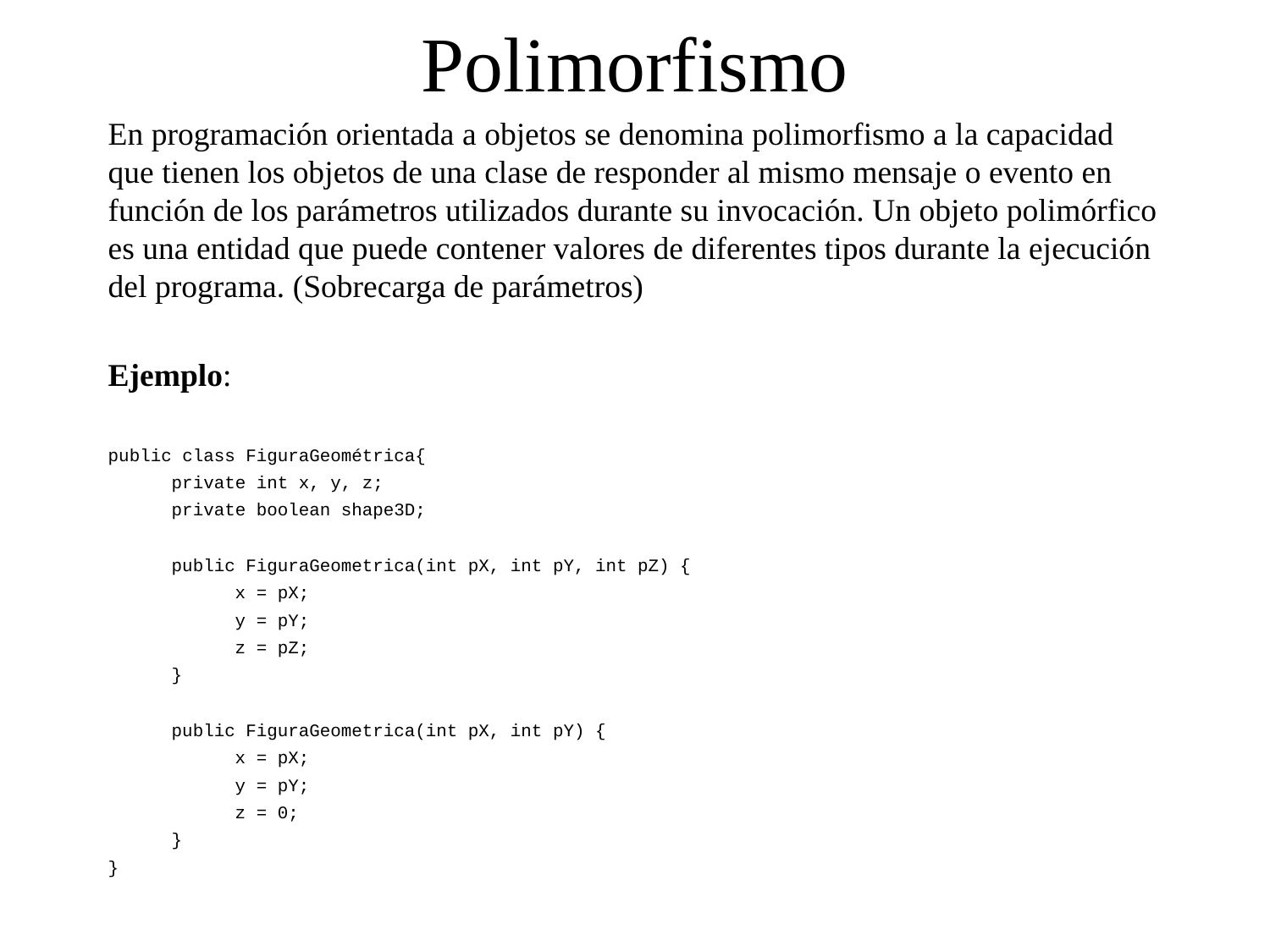

# Polimorfismo
En programación orientada a objetos se denomina polimorfismo a la capacidad que tienen los objetos de una clase de responder al mismo mensaje o evento en función de los parámetros utilizados durante su invocación. Un objeto polimórfico es una entidad que puede contener valores de diferentes tipos durante la ejecución del programa. (Sobrecarga de parámetros)

Ejemplo:

public class FiguraGeométrica{
private int x, y, z;
private boolean shape3D;

public FiguraGeometrica(int pX, int pY, int pZ) {
x = pX;
y = pY;
z = pZ;
}

public FiguraGeometrica(int pX, int pY) {
x = pX;
y = pY;
z = 0;
}
}